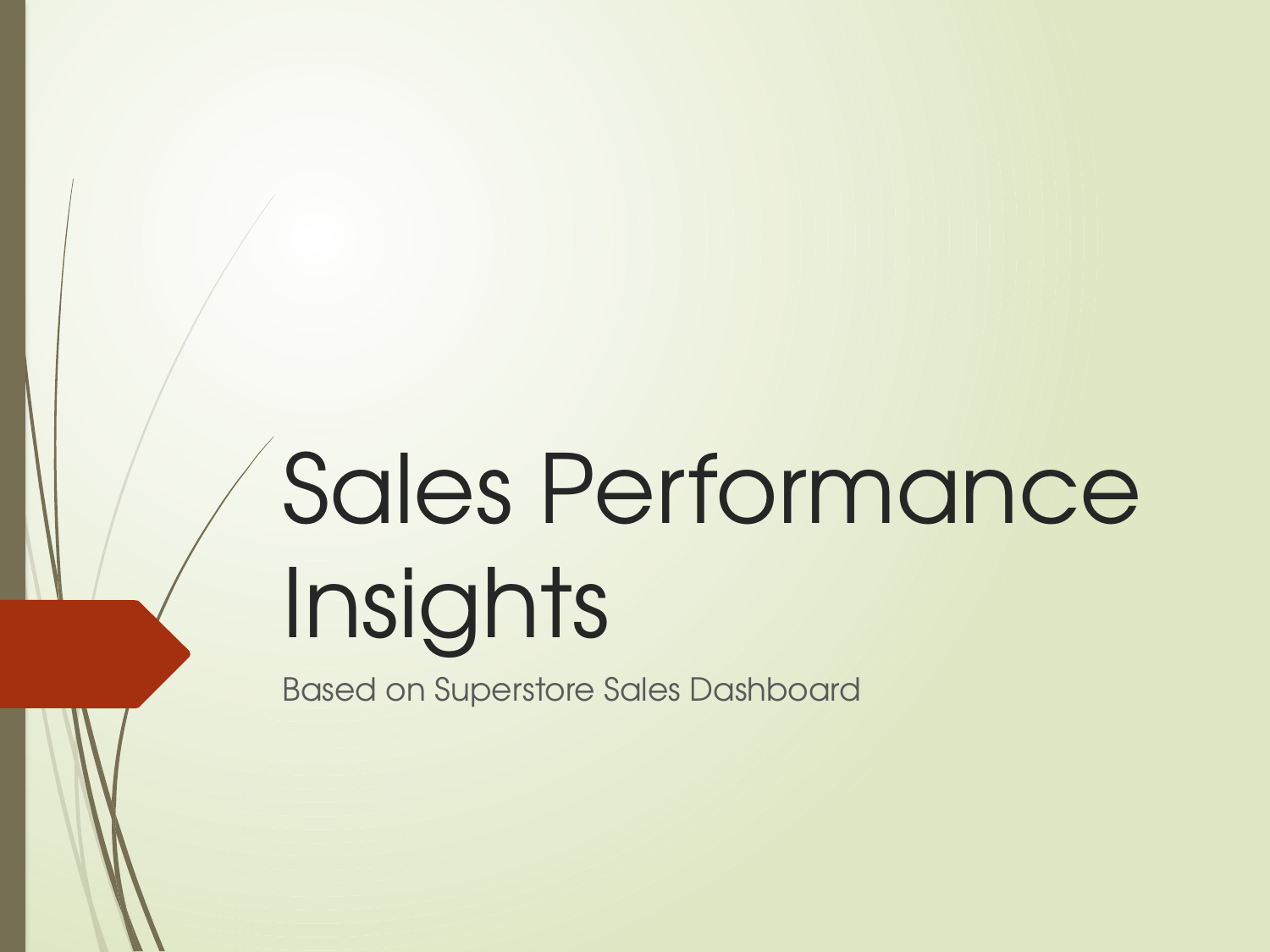

# Sales Performance Insights
Based on Superstore Sales Dashboard